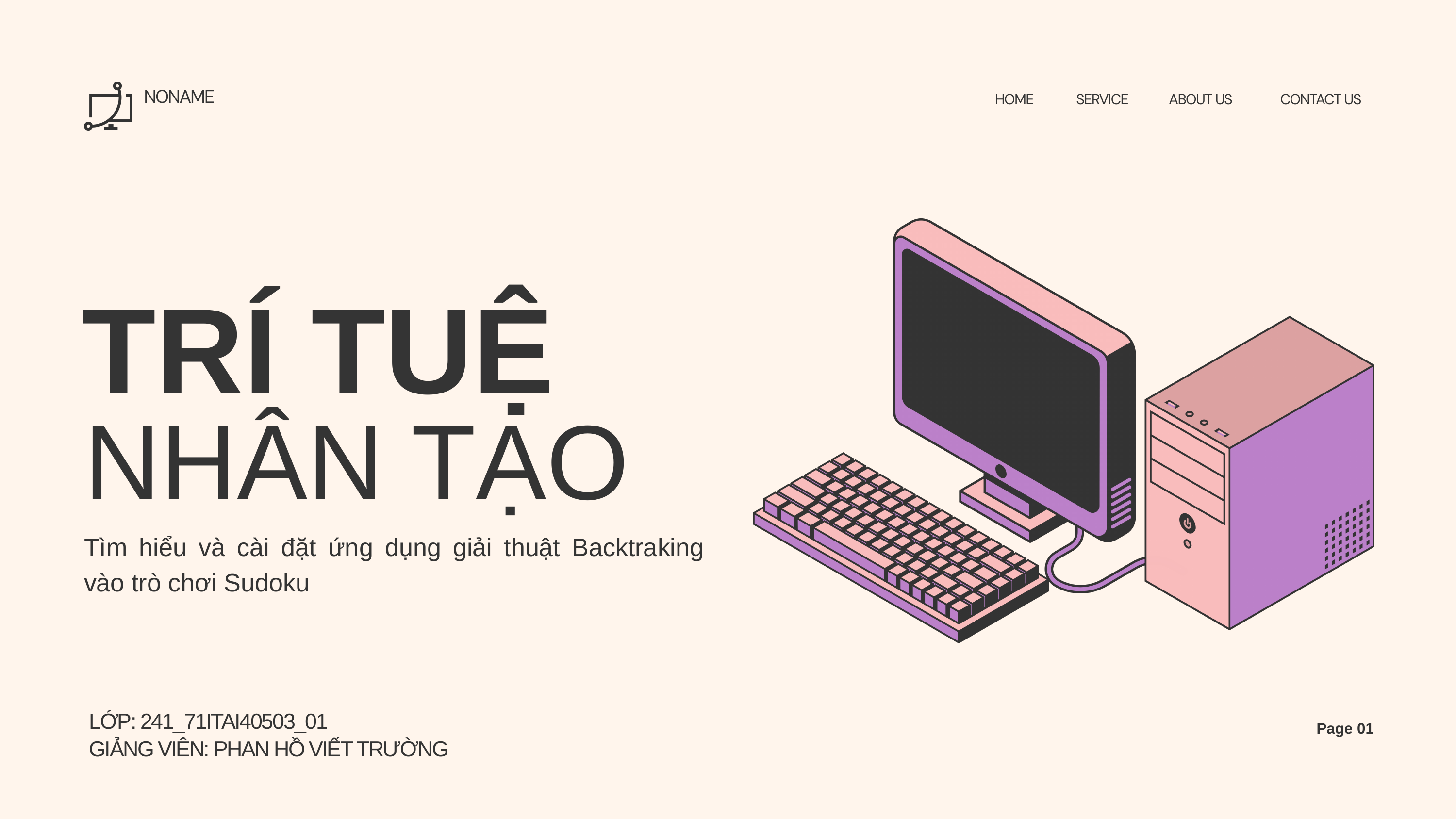

NONAME
HOME
SERVICE
ABOUT US
CONTACT US

TRÍ TUỆ

NHÂN TẠO

Tìm hiểu và cài đặt ứng dụng giải thuật Backtraking vào trò chơi Sudoku
LỚP: 241_71ITAI40503_01
GIẢNG VIÊN: PHAN HỒ VIẾT TRƯỜNG
Page 01